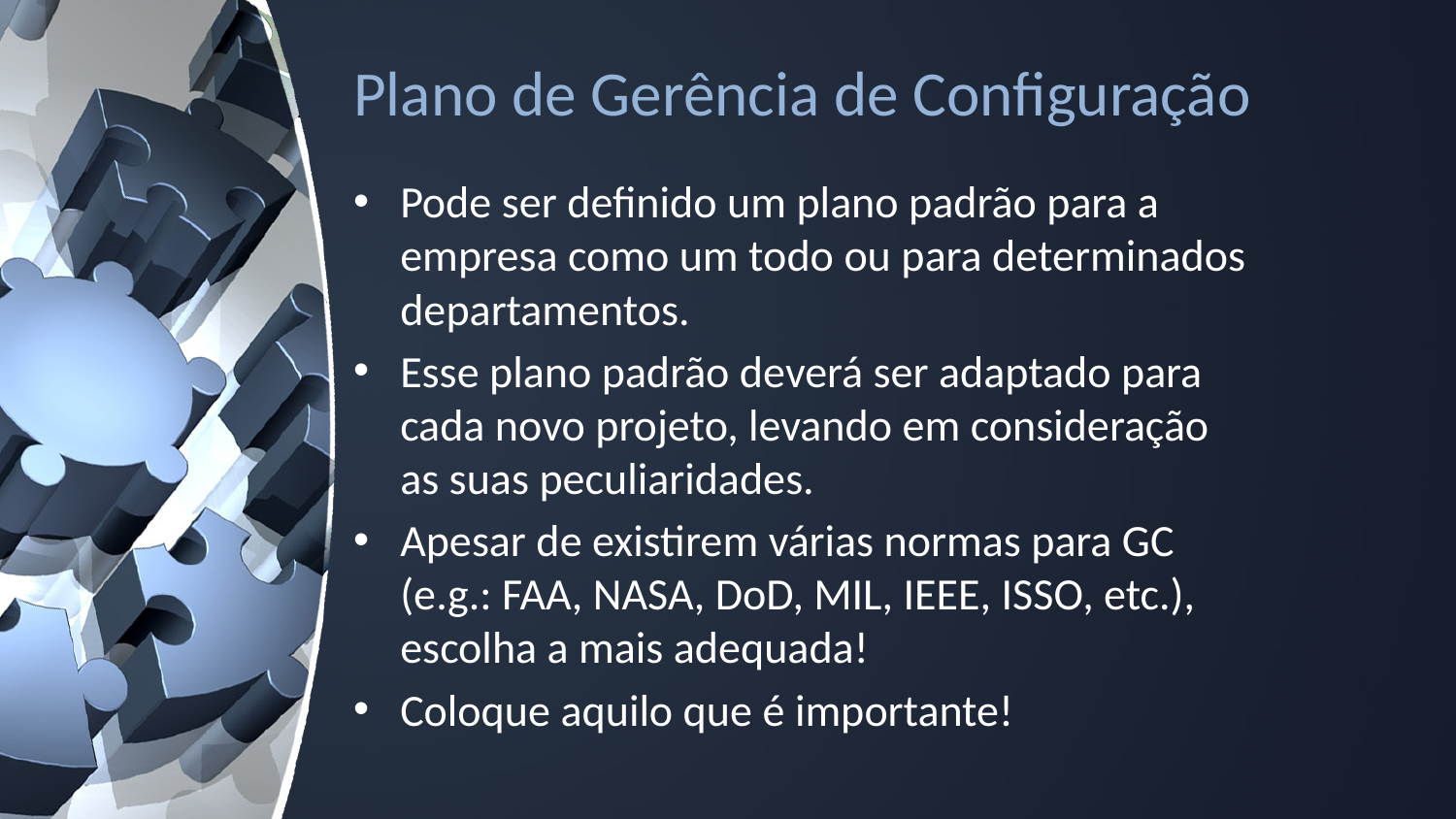

# Plano de Gerência de Configuração
Pode ser definido um plano padrão para a empresa como um todo ou para determinados departamentos.
Esse plano padrão deverá ser adaptado para cada novo projeto, levando em consideração as suas peculiaridades.
Apesar de existirem várias normas para GC (e.g.: FAA, NASA, DoD, MIL, IEEE, ISSO, etc.), escolha a mais adequada!
Coloque aquilo que é importante!